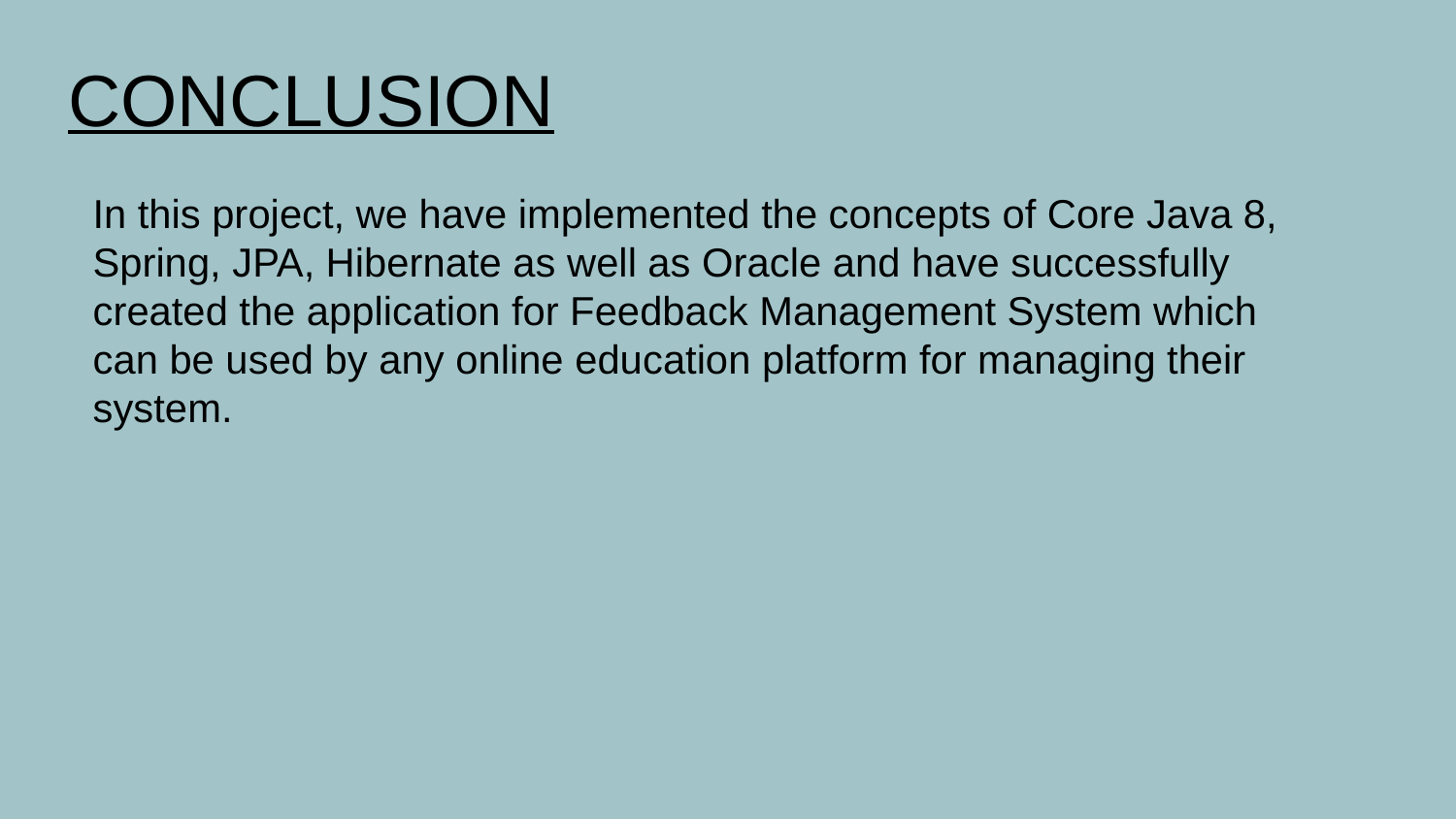

CONCLUSION
In this project, we have implemented the concepts of Core Java 8, Spring, JPA, Hibernate as well as Oracle and have successfully created the application for Feedback Management System which can be used by any online education platform for managing their system.